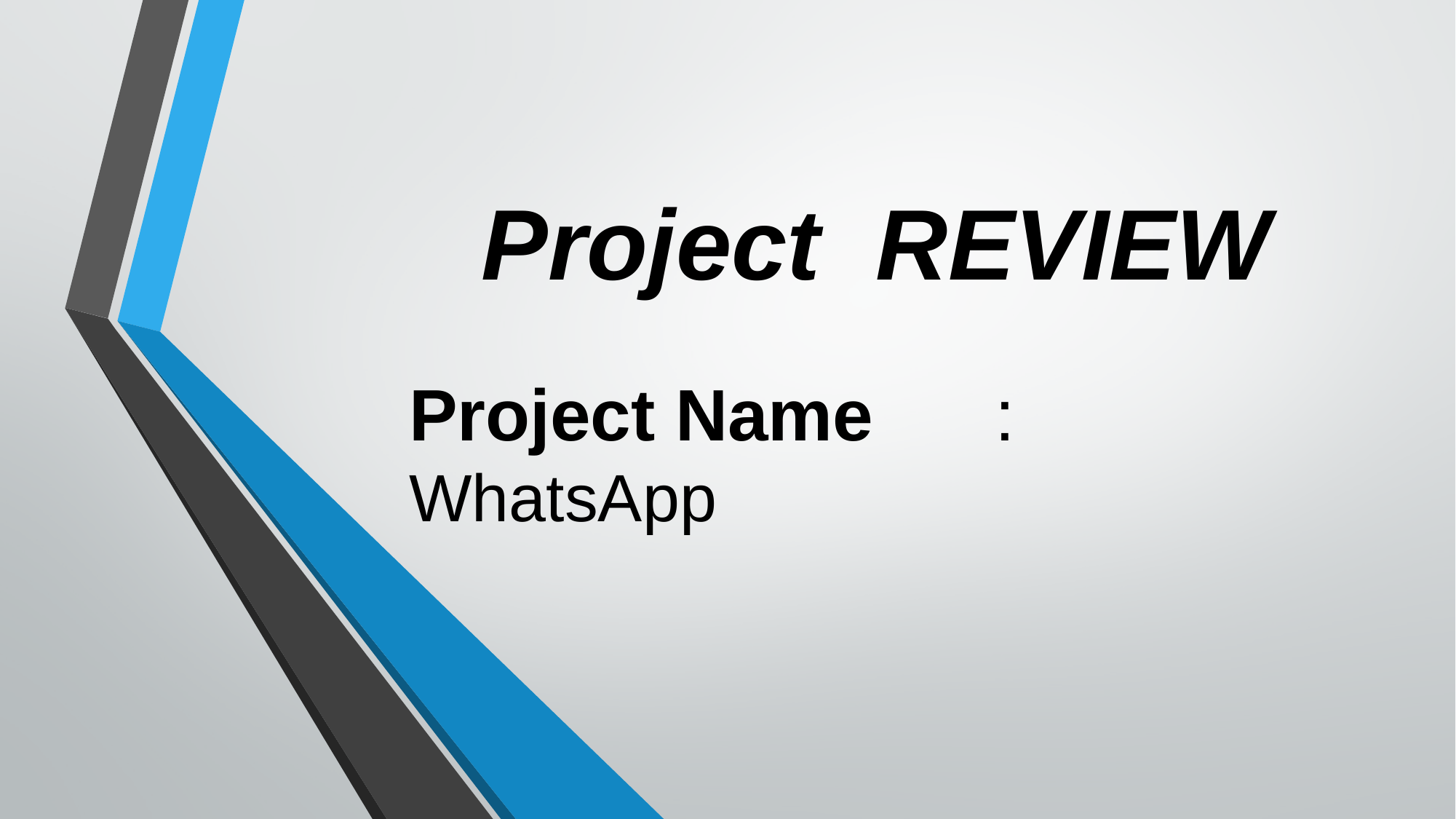

# Project  REVIEW
Project Name	  :   WhatsApp